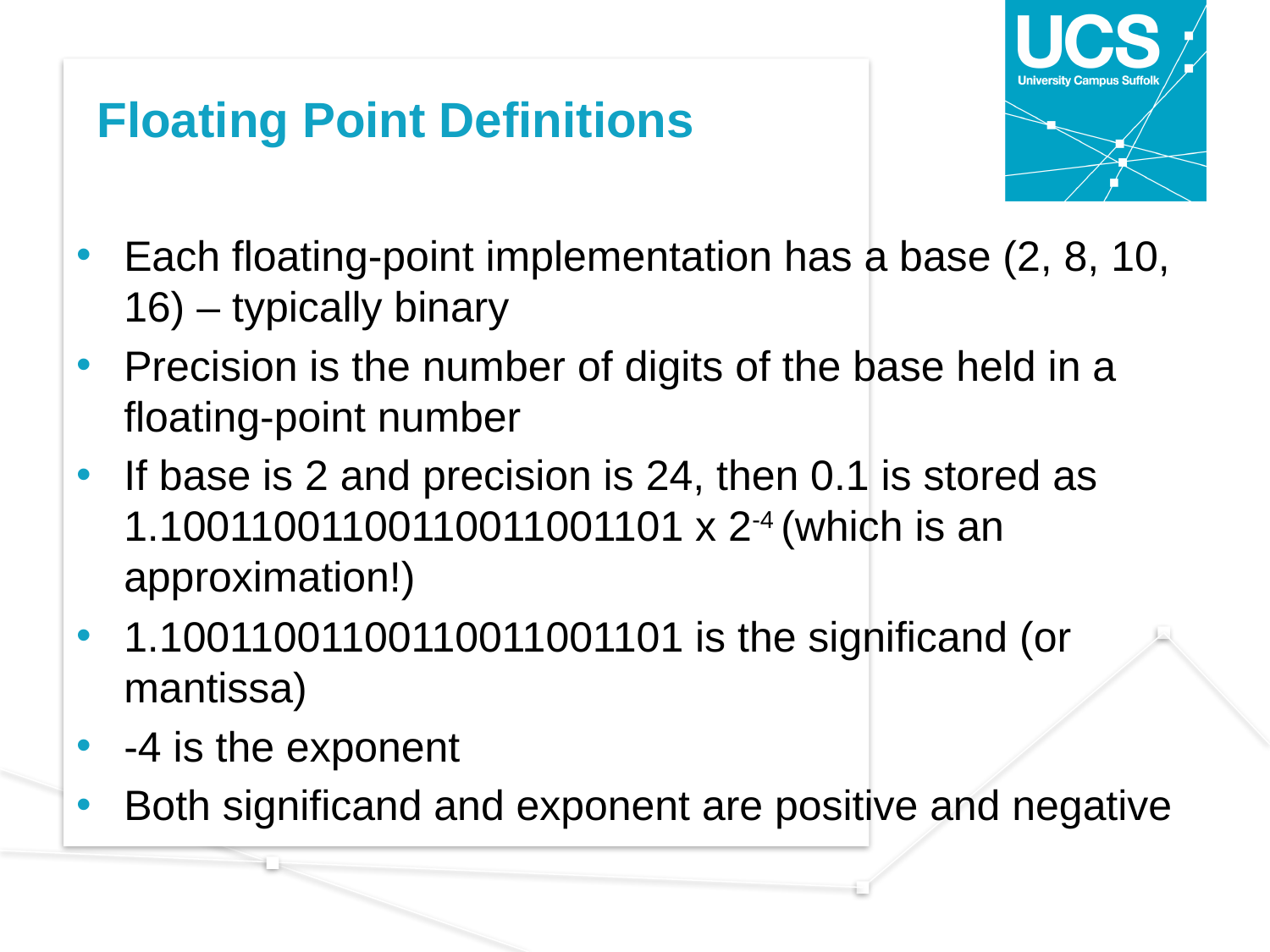

# Floating Point Definitions
Each floating-point implementation has a base (2, 8, 10, 16) – typically binary
Precision is the number of digits of the base held in a floating-point number
If base is 2 and precision is 24, then 0.1 is stored as 1.10011001100110011001101 x 2-4 (which is an approximation!)
1.10011001100110011001101 is the significand (or mantissa)
-4 is the exponent
Both significand and exponent are positive and negative